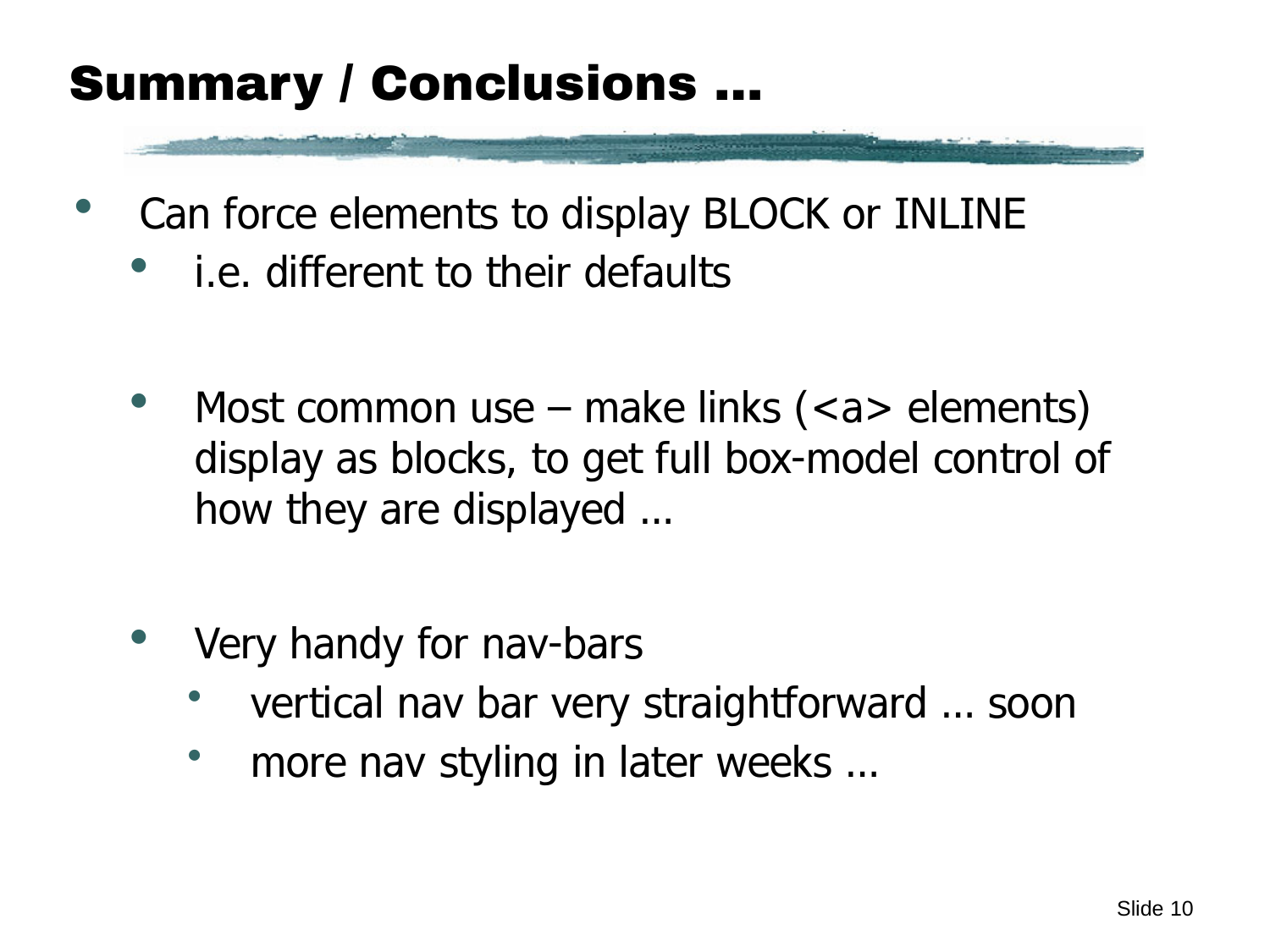

# Summary / Conclusions …
Can force elements to display BLOCK or INLINE
i.e. different to their defaults

Most common use – make links (<a> elements) display as blocks, to get full box-model control of how they are displayed …

Very handy for nav-bars
vertical nav bar very straightforward … soon
more nav styling in later weeks …

Slide 10